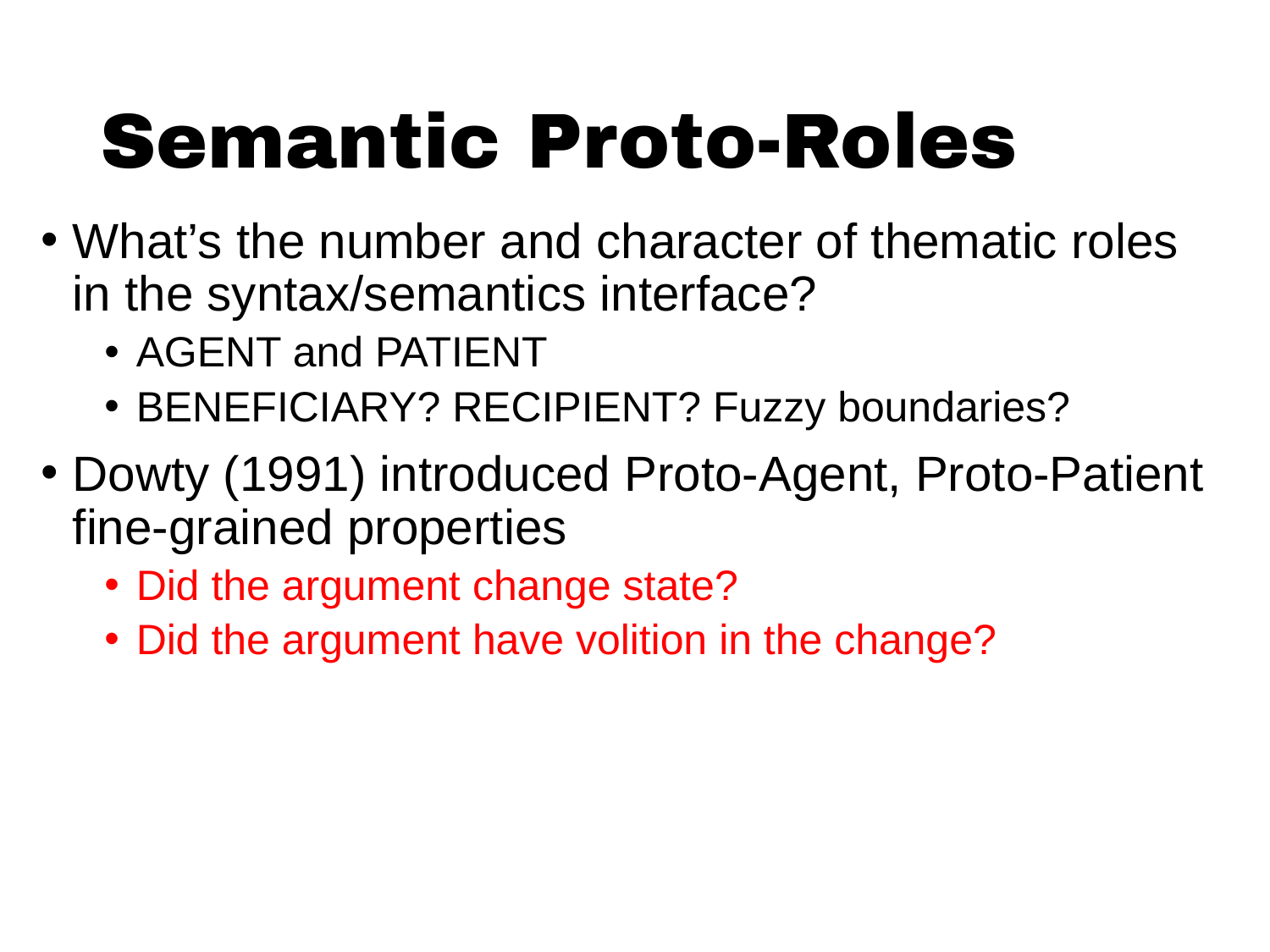

# Semantic Proto-Roles
What’s the number and character of thematic roles in the syntax/semantics interface?
AGENT and PATIENT
BENEFICIARY? RECIPIENT? Fuzzy boundaries?
Dowty (1991) introduced Proto-Agent, Proto-Patient fine-grained properties
Did the argument change state?
Did the argument have volition in the change?